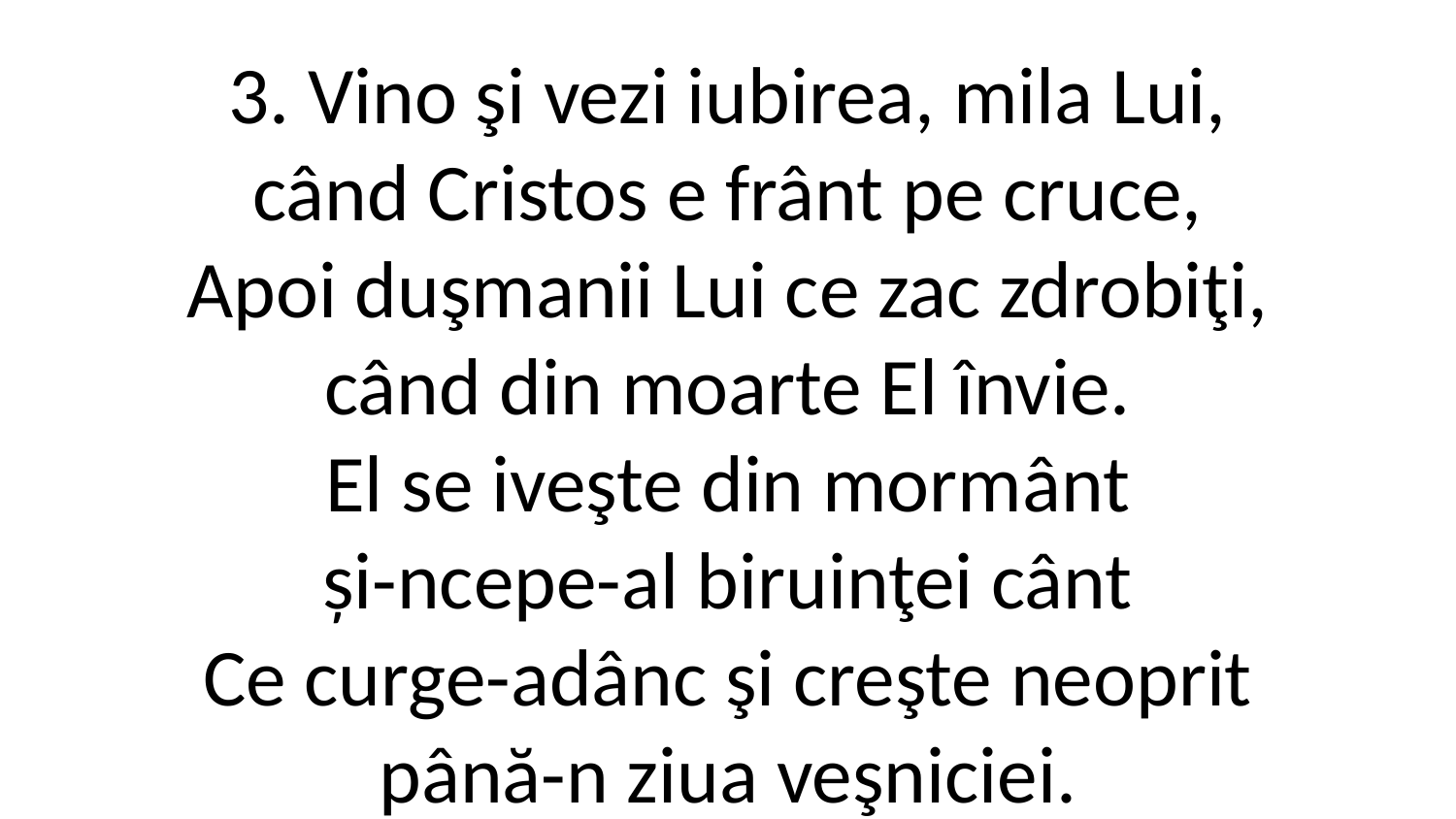

3. Vino şi vezi iubirea, mila Lui,
când Cristos e frânt pe cruce,
Apoi duşmanii Lui ce zac zdrobiţi,
când din moarte El învie.
El se iveşte din mormânt
și-ncepe-al biruinţei cânt
Ce curge-adânc şi creşte neoprit
până­-n ziua veşniciei.